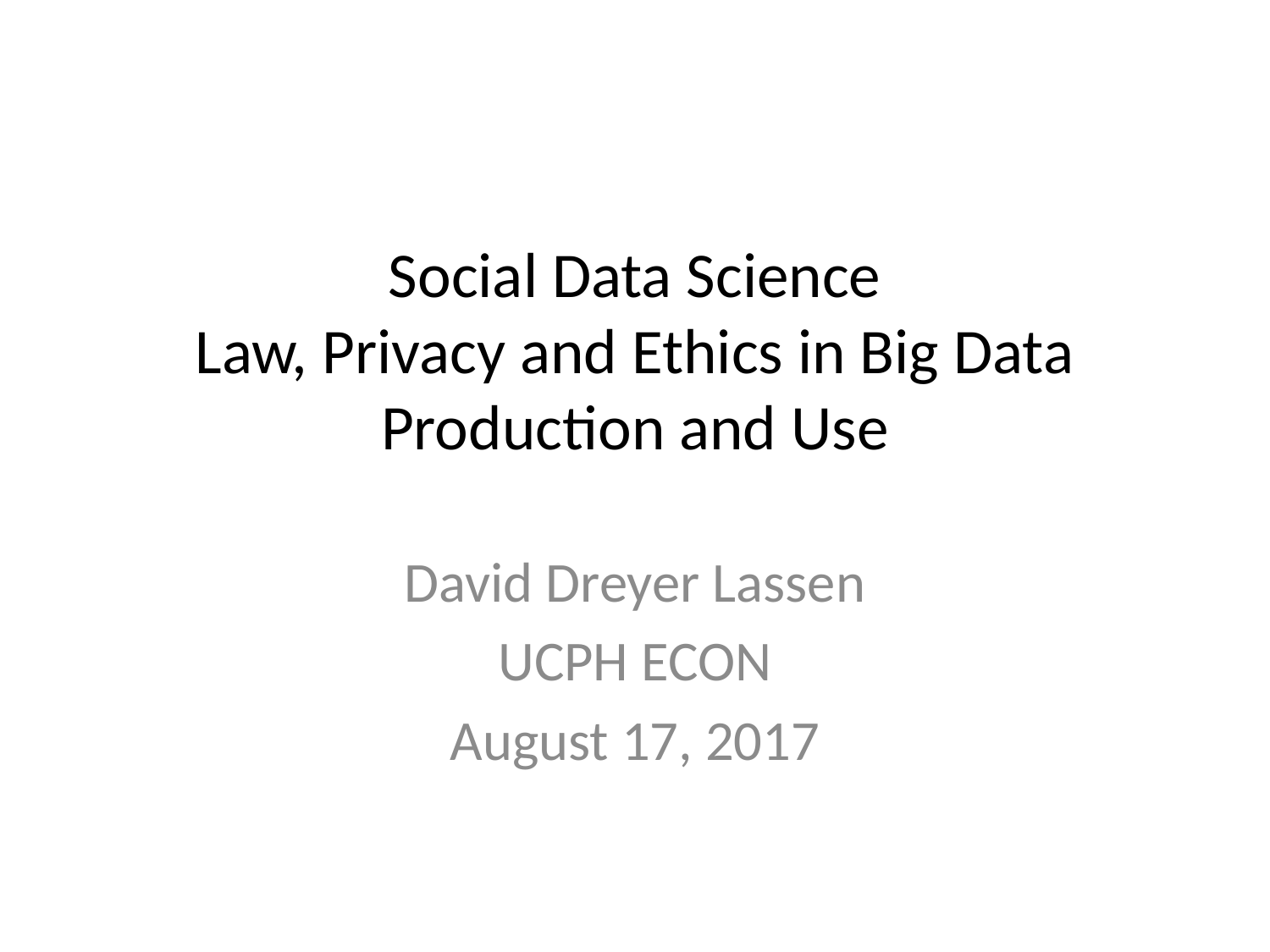

# Social Data Science Law, Privacy and Ethics in Big Data Production and Use
David Dreyer Lassen
UCPH ECON
August 17, 2017